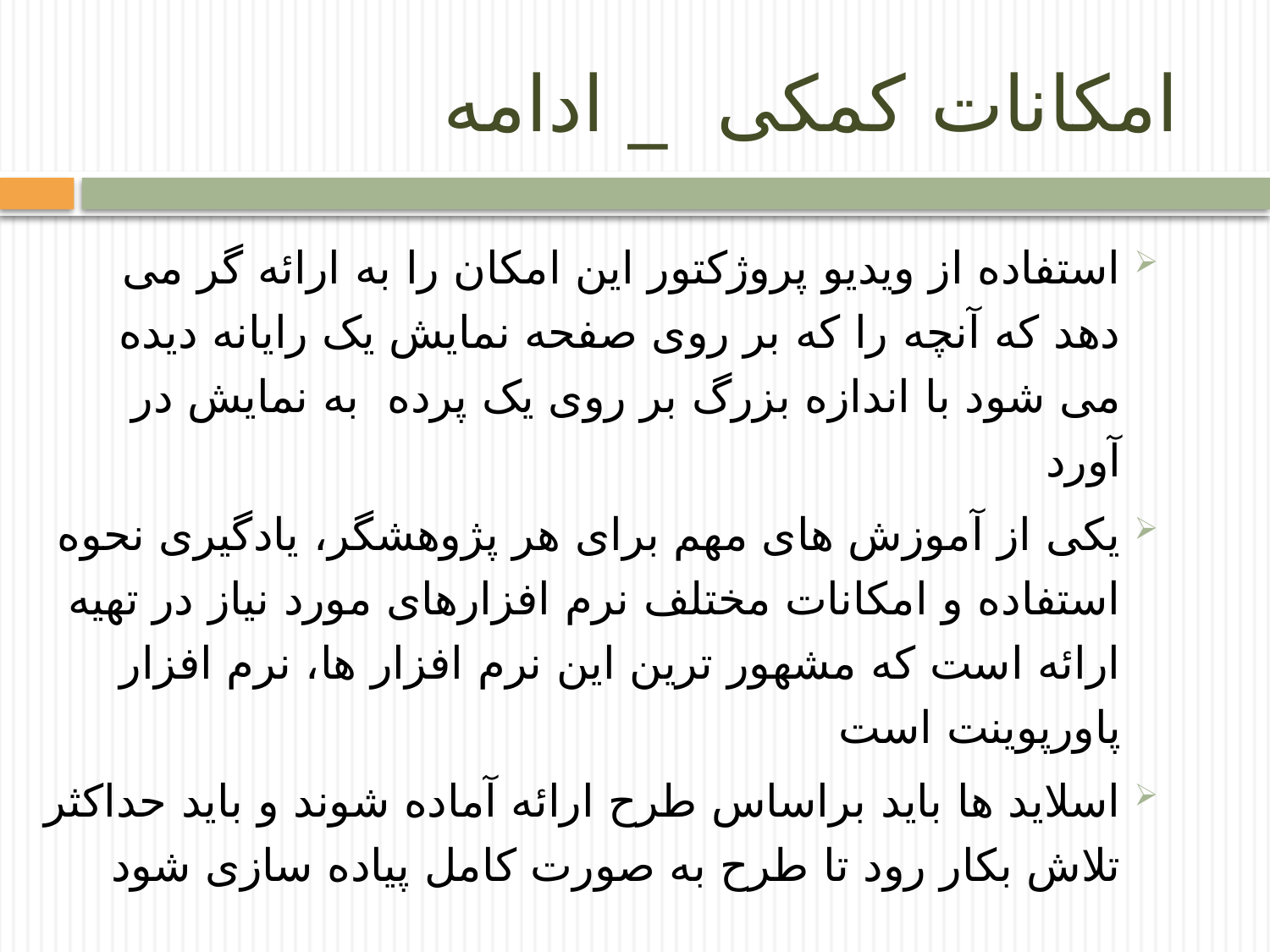

# امکانات کمکی  _ ادامه
استفاده از ویدیو پروژکتور این امکان را به ارائه گر می دهد که آنچه را که بر روی صفحه نمایش یک رایانه دیده می شود با اندازه بزرگ بر روی یک پرده  به نمایش در آورد
یکی از آموزش های مهم برای هر پژوهشگر، یادگیری نحوه استفاده و امکانات مختلف نرم افزارهای مورد نیاز در تهیه ارائه است که مشهور ترین این نرم افزار ها، نرم افزار پاورپوینت است
اسلاید ها باید براساس طرح ارائه آماده شوند و باید حداکثر تلاش بکار رود تا طرح به صورت کامل پیاده سازی شود